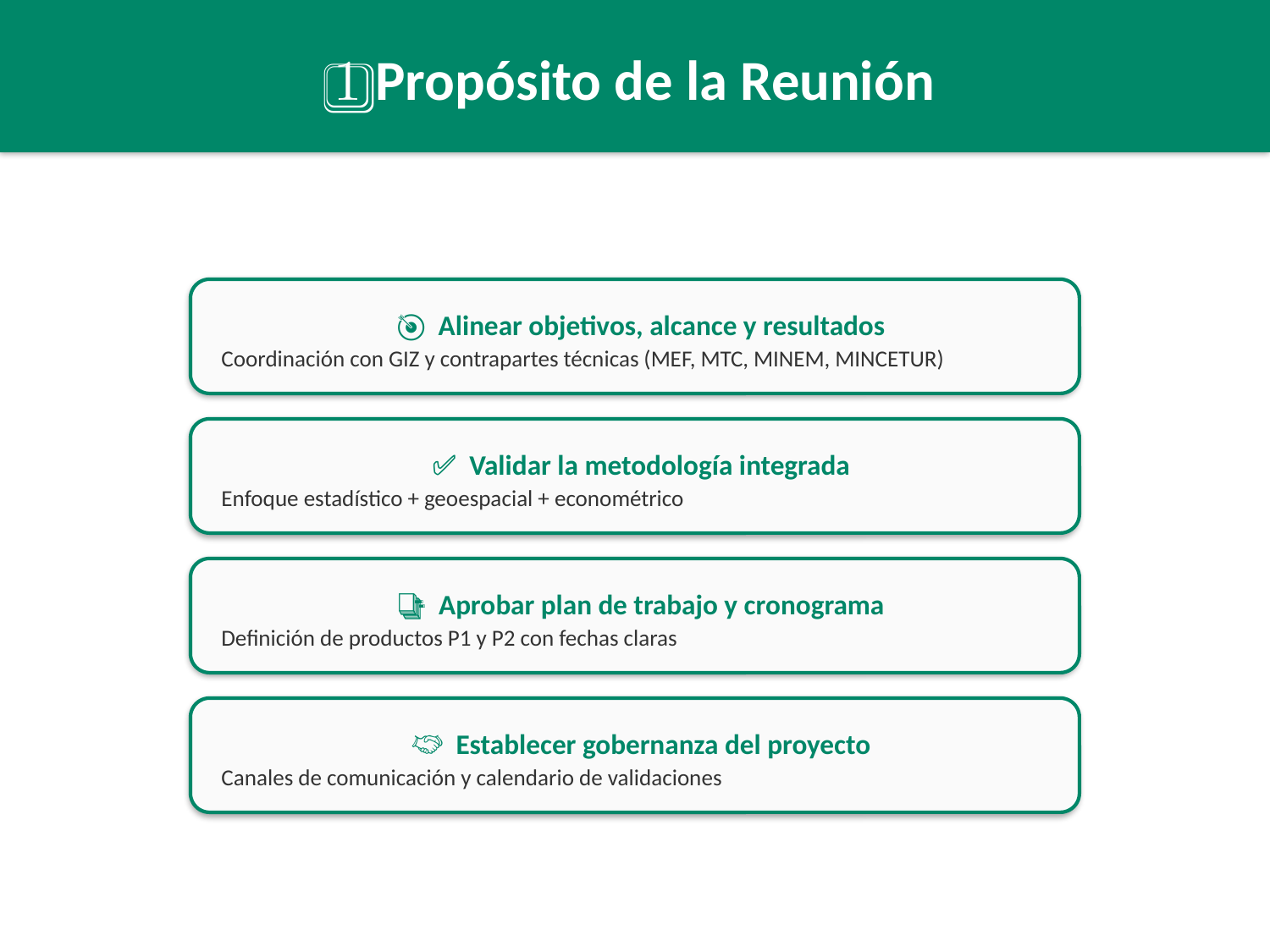

1️⃣ Propósito de la Reunión
🎯  Alinear objetivos, alcance y resultados
Coordinación con GIZ y contrapartes técnicas (MEF, MTC, MINEM, MINCETUR)
✅  Validar la metodología integrada
Enfoque estadístico + geoespacial + econométrico
📑  Aprobar plan de trabajo y cronograma
Definición de productos P1 y P2 con fechas claras
🤝  Establecer gobernanza del proyecto
Canales de comunicación y calendario de validaciones